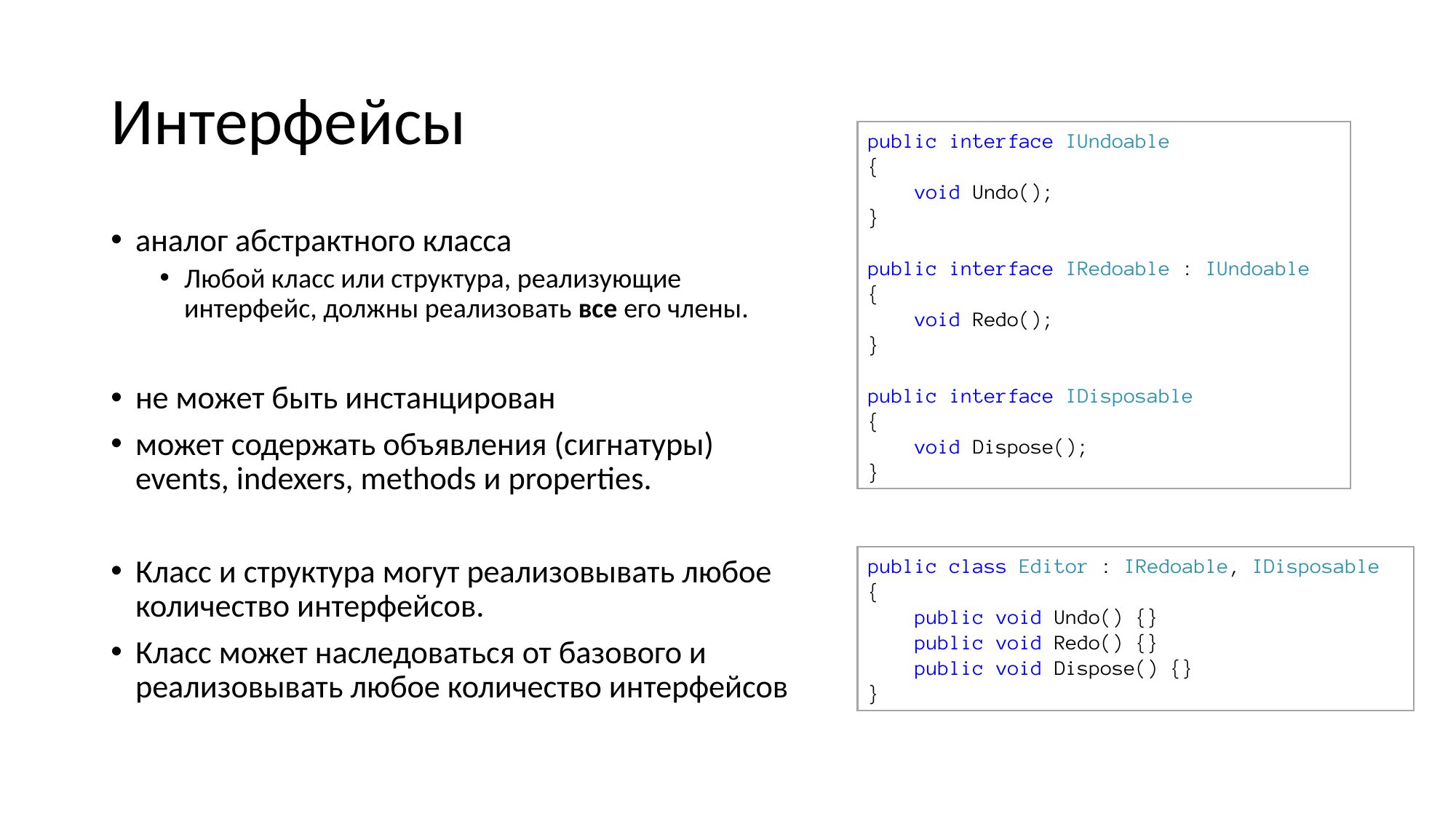

# Интерфейсы
public interface IUndoable
{
    void Undo();
}

public interface IRedoable : IUndoable
{
    void Redo();
}

public interface IDisposable
{
    void Dispose();
}

аналог абстрактного класса
Любой класс или структура, реализующие интерфейс, должны реализовать все его члены.

не может быть инстанцирован
может содержать объявления (сигнатуры) events, indexers, methods и properties.

Класс и структура могут реализовывать любое количество интерфейсов.
Класс может наследоваться от базового и реализовывать любое количество интерфейсов

public class Editor : IRedoable, IDisposable
{
    public void Undo() {}
    public void Redo() {}
    public void Dispose() {}
}